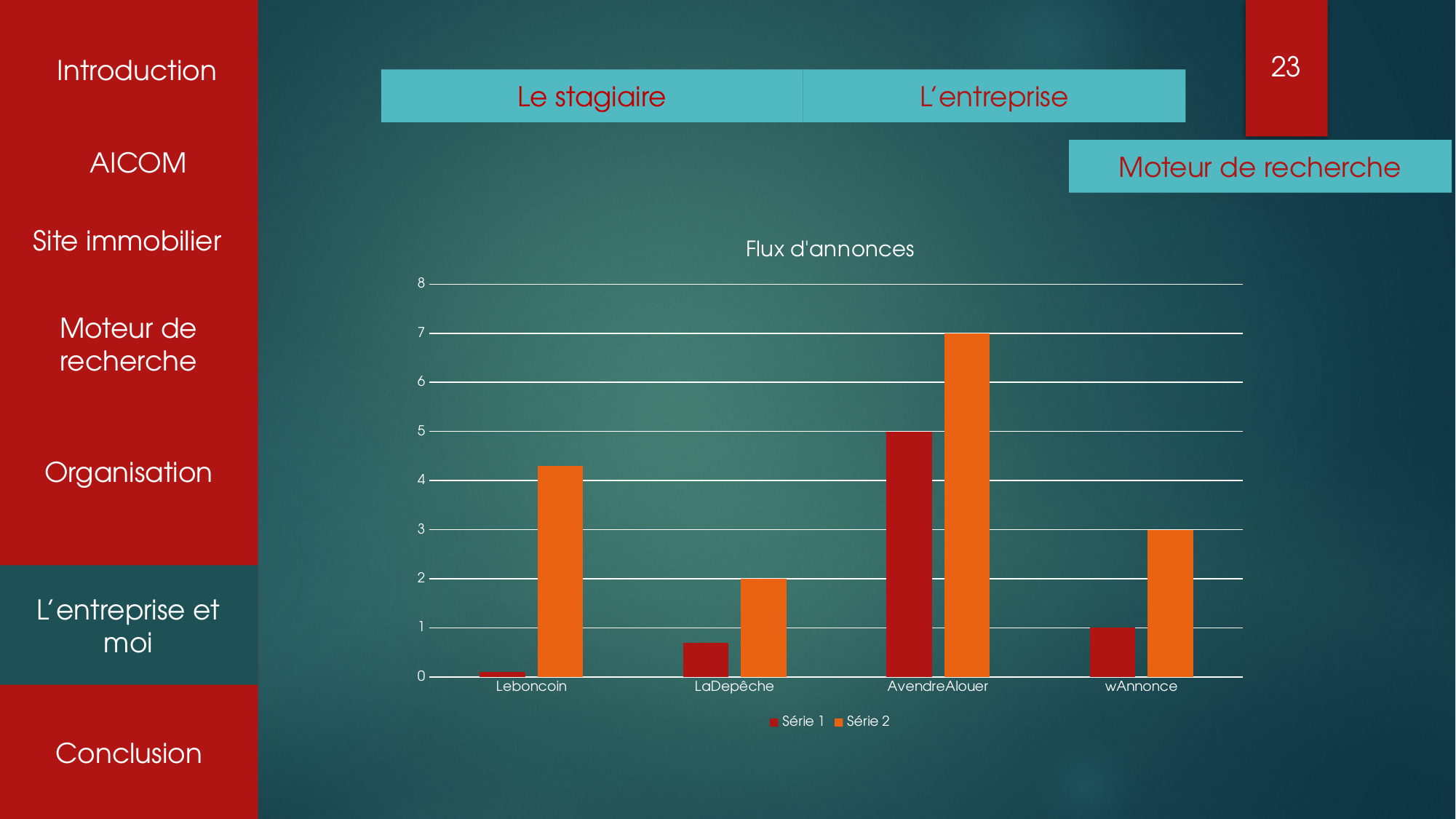

Introduction
23
Le stagiaire
L’entreprise
AICOM
Moteur de recherche
Site immobilier

### Chart: Flux d'annonces

| Category | Série 1 | Série 2 |
|---|---|---|
| Leboncoin | 0.1 | 4.3 |
| LaDepêche | 0.7 | 2.0 |
| AvendreAlouer | 5.0 | 7.0 |
| wAnnonce | 1.0 | 3.0 |
Moteur de recherche
Organisation
L’entreprise et moi
Conclusion